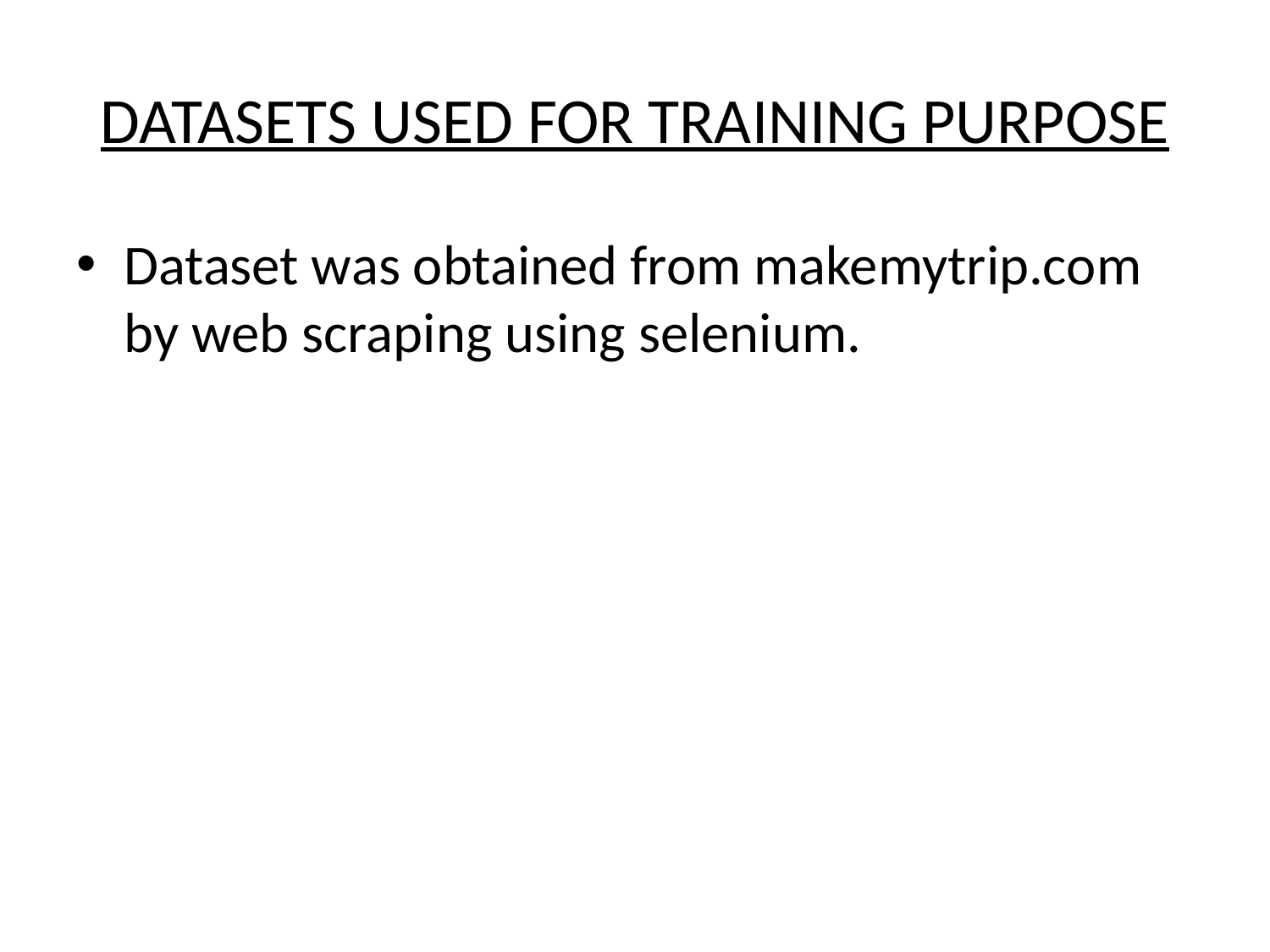

# DATASETS USED FOR TRAINING PURPOSE
Dataset was obtained from makemytrip.com  by web scraping using selenium.